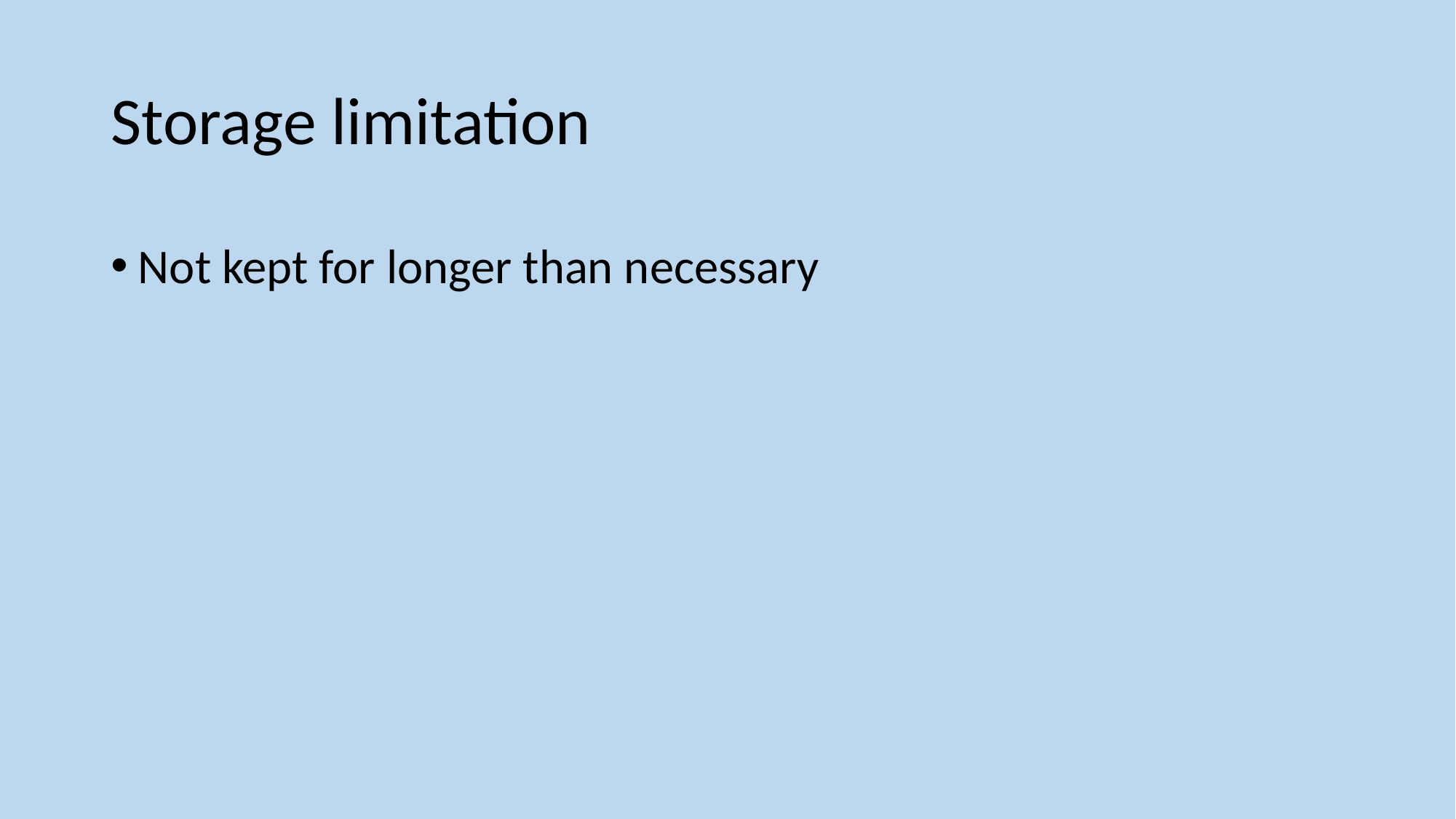

# Storage limitation
Not kept for longer than necessary